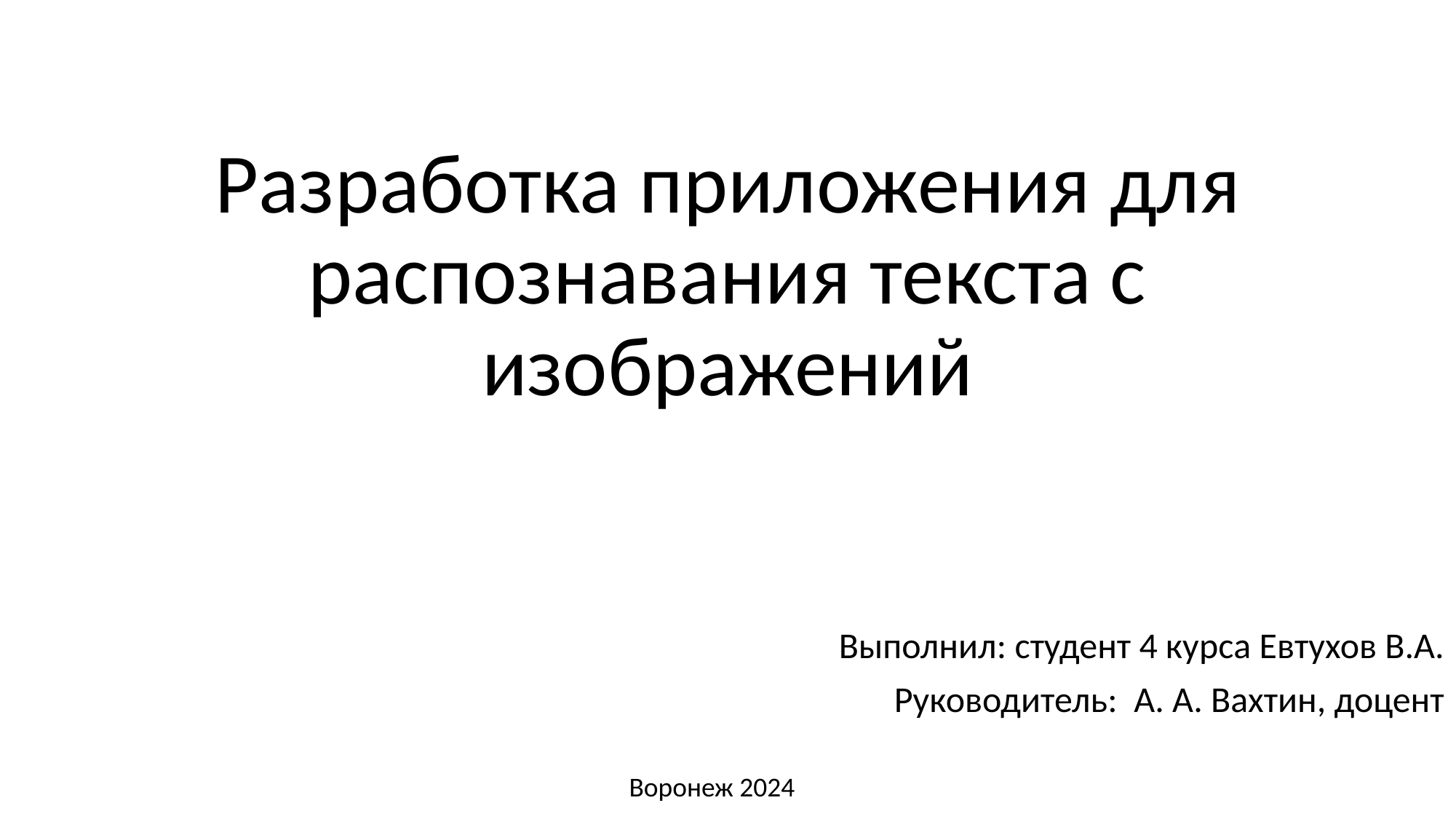

# Разработка приложения для распознавания текста с изображений
Выполнил: студент 4 курса Евтухов В.А.
Руководитель:  А. А. Вахтин, доцент
Воронеж 2024